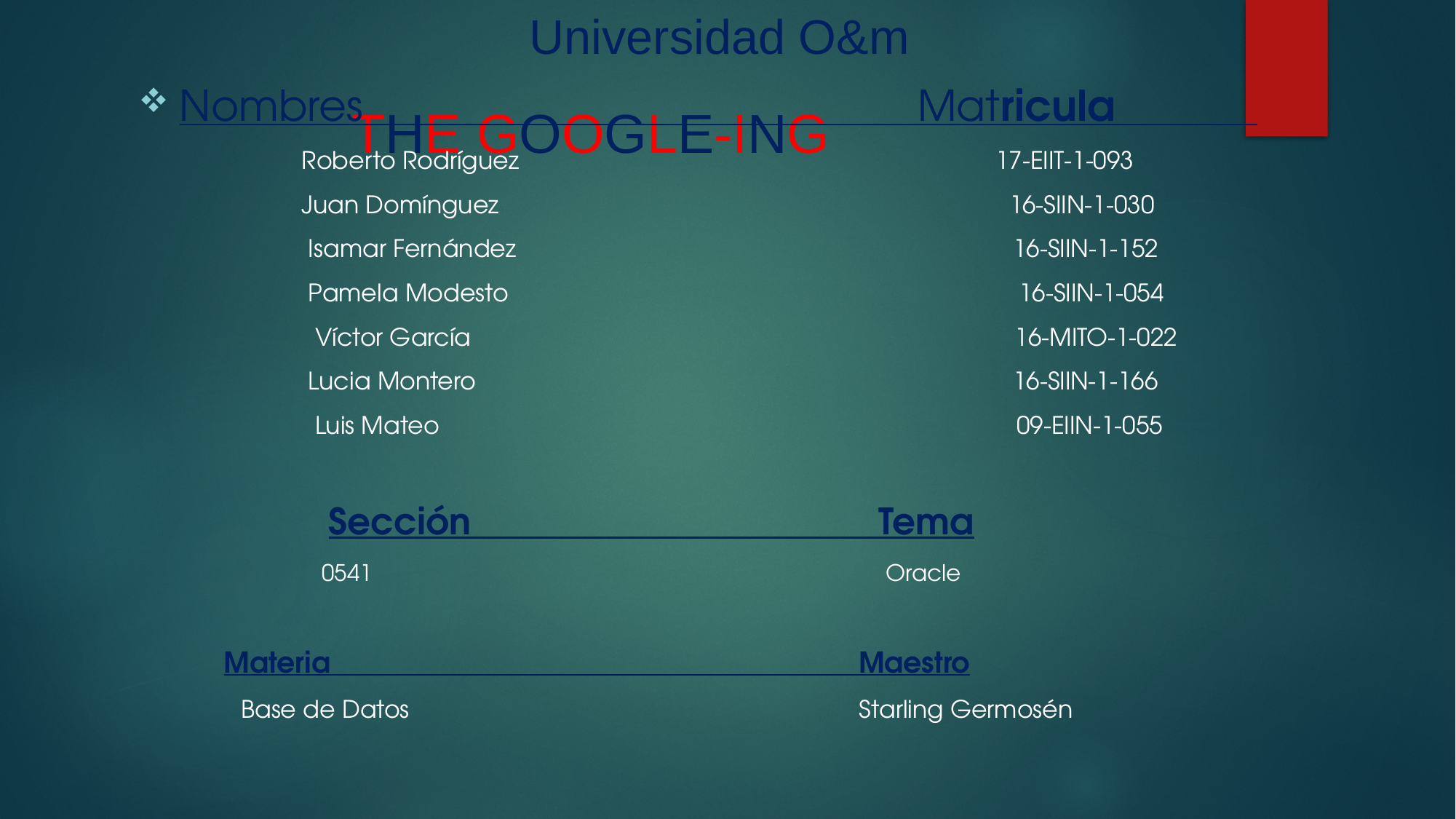

Universidad O&m
Nombres                                               Matricula
                                                       Roberto Rodríguez                                                                       17-EIIT-1-093
                                                    Juan Domínguez                                                                            16-SIIN-1-030
                                                     Isamar Fernández                                                                          16-SIIN-1-152
                                                     Pamela Modesto                                                                            16-SIIN-1-054
                                                      Víctor García                                                                                 16-MITO-1-022
                                                     Lucia Montero                                                                                16-SIIN-1-166
                                                      Luis Mateo                                                                                      09-EIIN-1-055

                                 Sección                                        Tema
                                                       0541                                                                                 Oracle

                                  Materia                                                                  Maestro
                                           Base de Datos                                                                   Starling Germosén

THE GOOGLE-ING